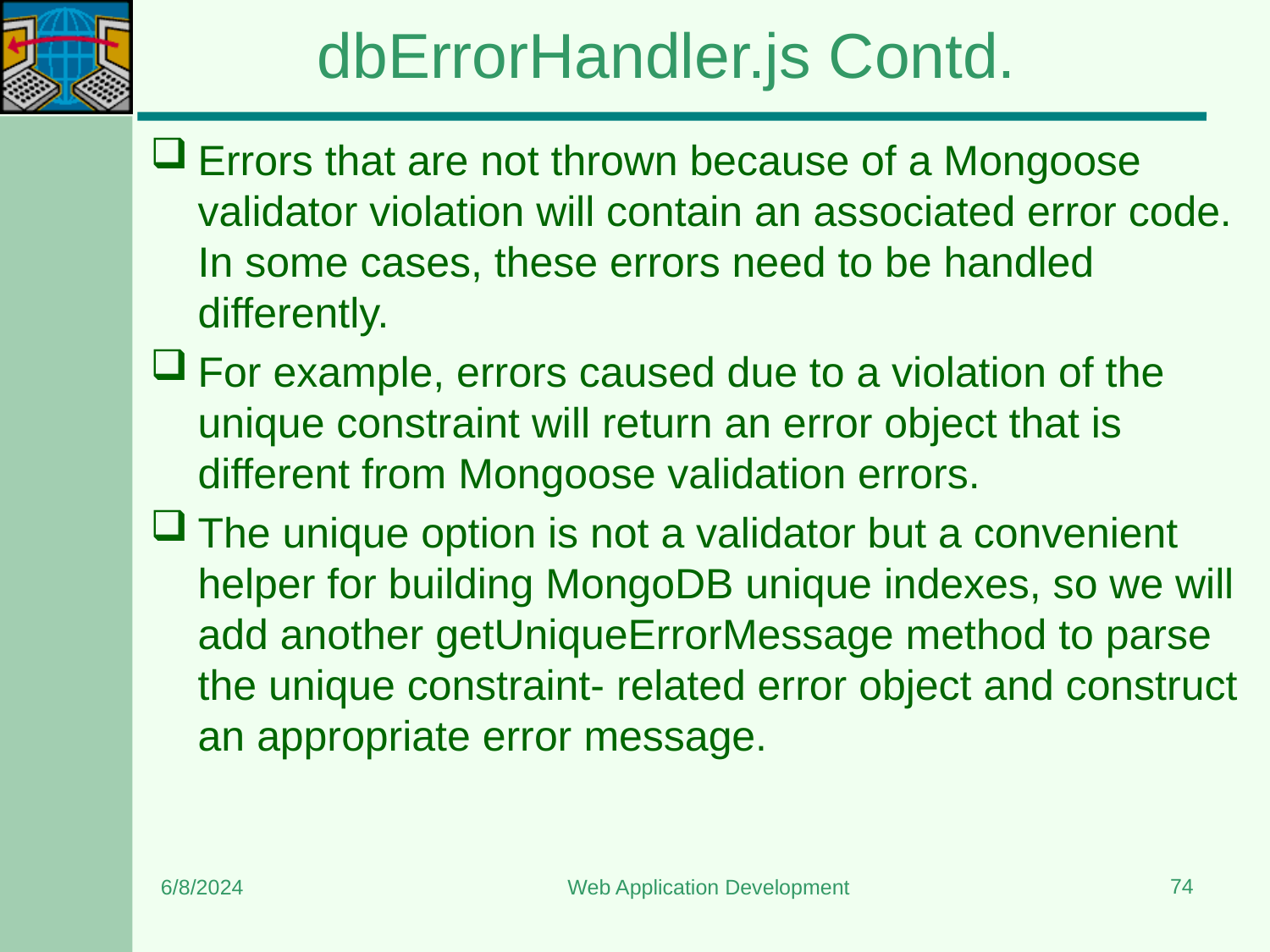

# dbErrorHandler.js Contd.
Errors that are not thrown because of a Mongoose validator violation will contain an associated error code. In some cases, these errors need to be handled differently.
For example, errors caused due to a violation of the unique constraint will return an error object that is different from Mongoose validation errors.
The unique option is not a validator but a convenient helper for building MongoDB unique indexes, so we will add another getUniqueErrorMessage method to parse the unique constraint- related error object and construct an appropriate error message.

74
6/8/2024
Web Application Development